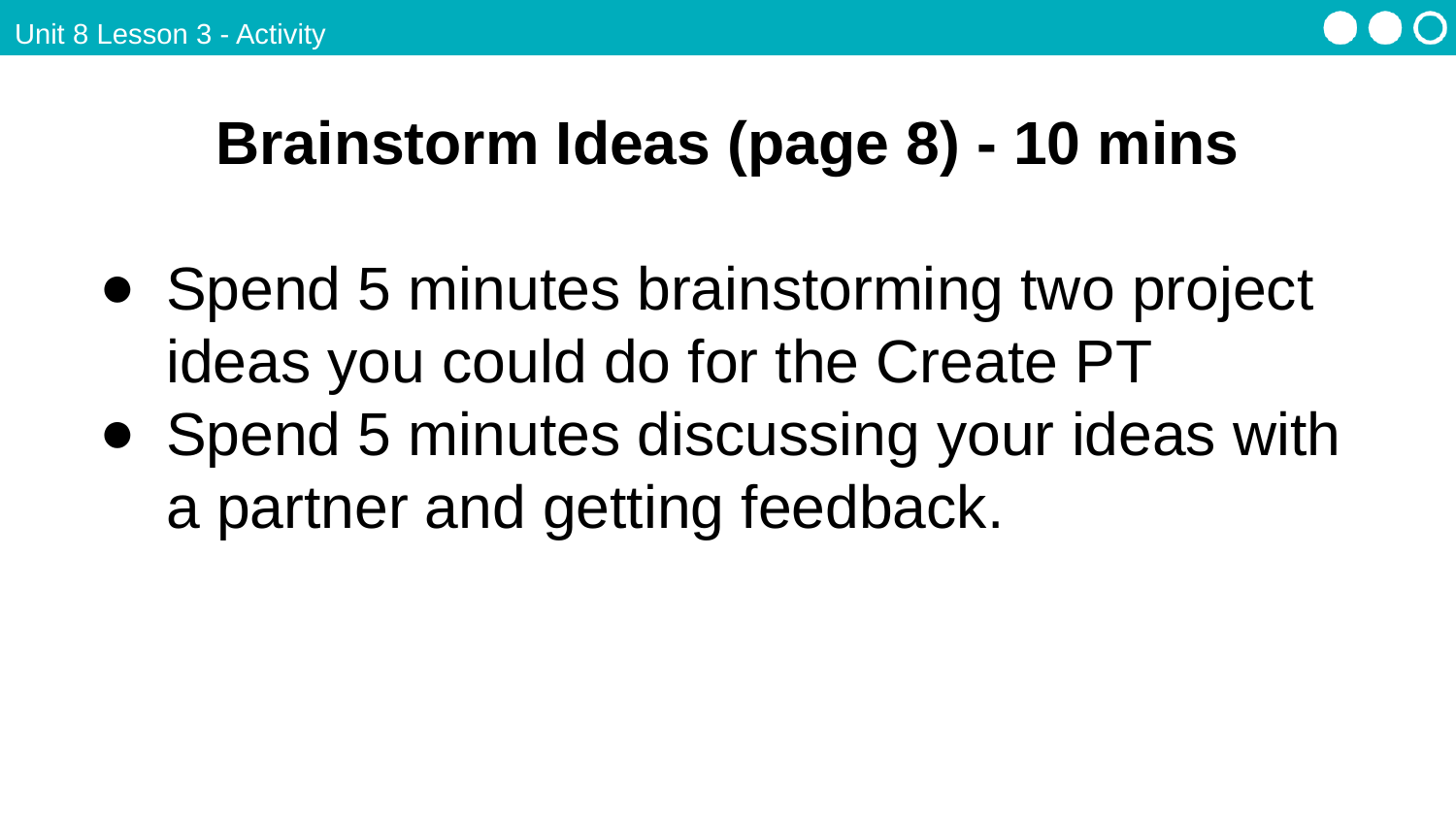

Unit 8 Lesson 3 - Activity
Brainstorm Ideas (page 8) - 10 mins

Spend 5 minutes brainstorming two project ideas you could do for the Create PT
Spend 5 minutes discussing your ideas with a partner and getting feedback.